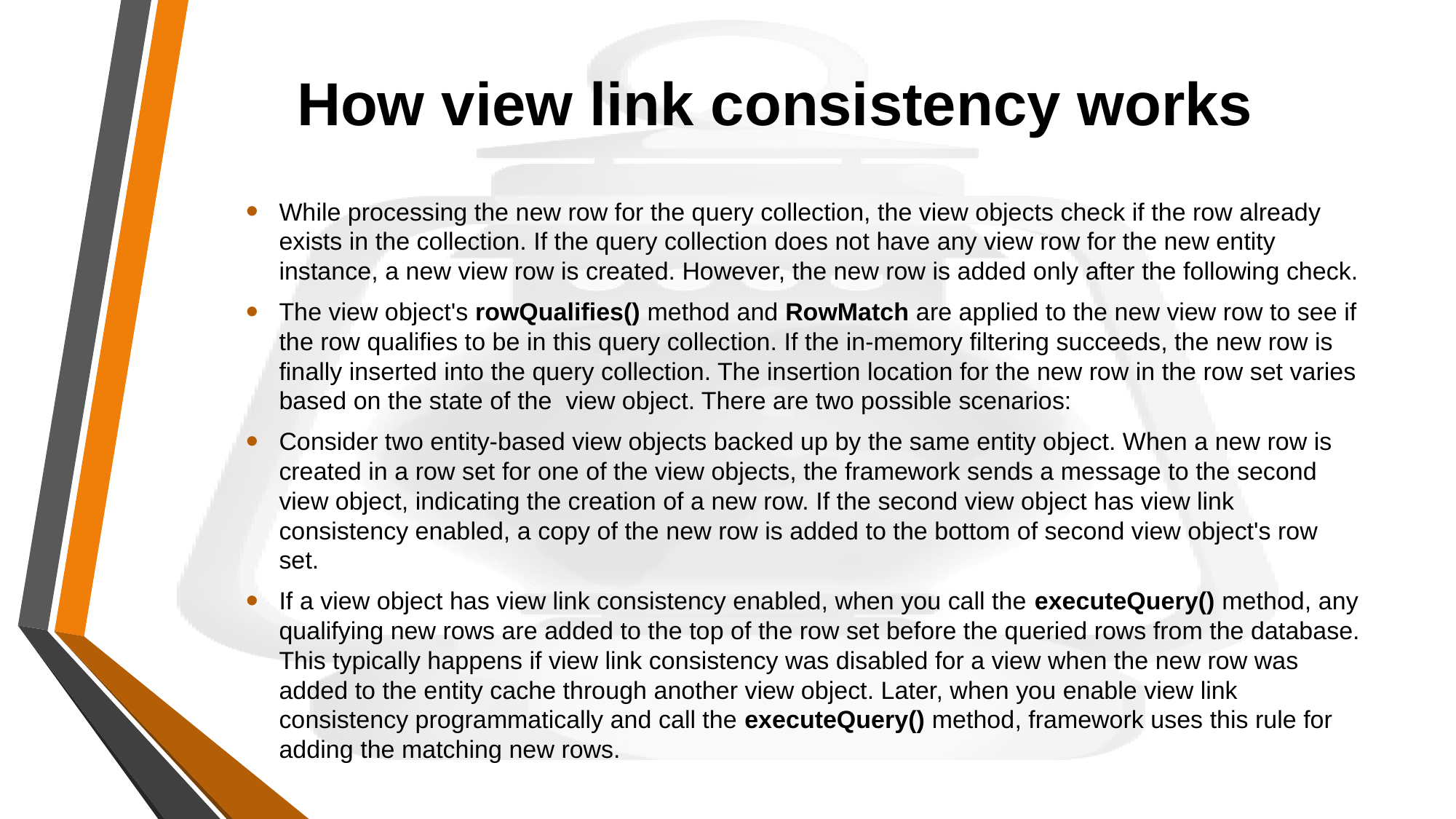

# How view link consistency works
While processing the new row for the query collection, the view objects check if the row already exists in the collection. If the query collection does not have any view row for the new entity instance, a new view row is created. However, the new row is added only after the following check.
The view object's rowQualifies() method and RowMatch are applied to the new view row to see if the row qualifies to be in this query collection. If the in-memory filtering succeeds, the new row is finally inserted into the query collection. The insertion location for the new row in the row set varies based on the state of the  view object. There are two possible scenarios:
Consider two entity-based view objects backed up by the same entity object. When a new row is created in a row set for one of the view objects, the framework sends a message to the second view object, indicating the creation of a new row. If the second view object has view link consistency enabled, a copy of the new row is added to the bottom of second view object's row set.
If a view object has view link consistency enabled, when you call the executeQuery() method, any qualifying new rows are added to the top of the row set before the queried rows from the database. This typically happens if view link consistency was disabled for a view when the new row was added to the entity cache through another view object. Later, when you enable view link consistency programmatically and call the executeQuery() method, framework uses this rule for adding the matching new rows.